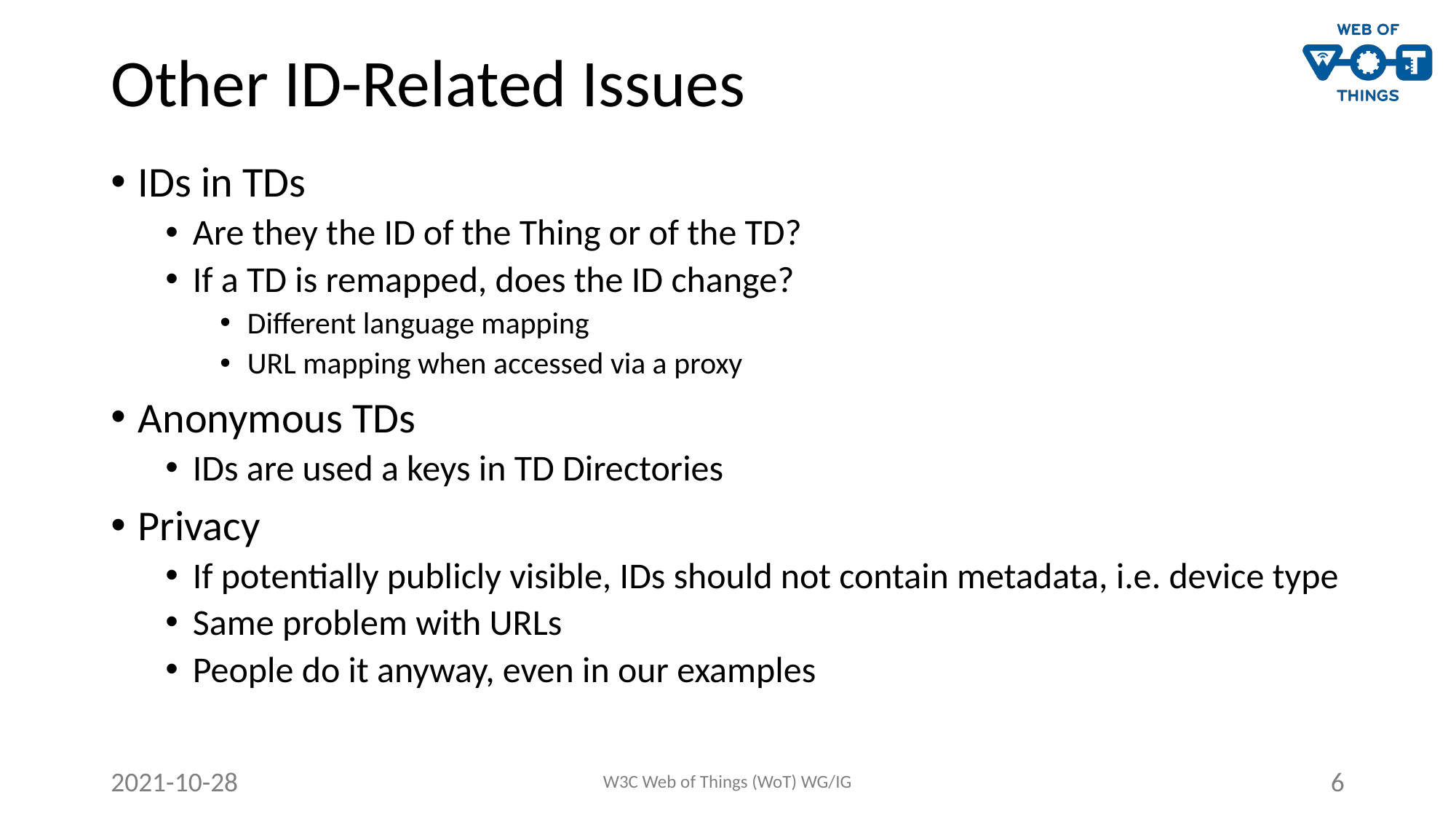

# Other ID-Related Issues
IDs in TDs
Are they the ID of the Thing or of the TD?
If a TD is remapped, does the ID change?
Different language mapping
URL mapping when accessed via a proxy
Anonymous TDs
IDs are used a keys in TD Directories
Privacy
If potentially publicly visible, IDs should not contain metadata, i.e. device type
Same problem with URLs
People do it anyway, even in our examples
2021-10-28
W3C Web of Things (WoT) WG/IG
6